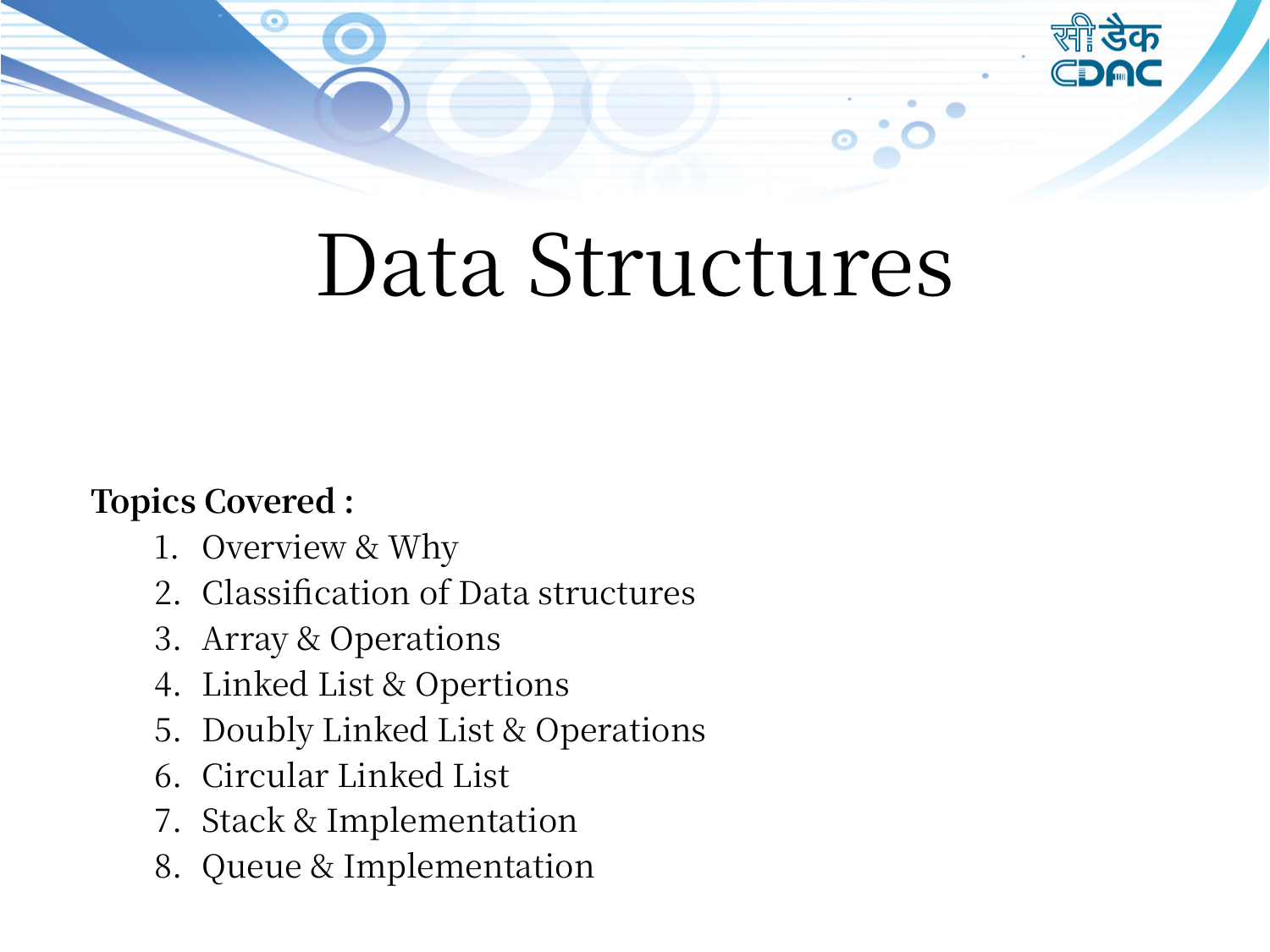

# Data Structures
Topics Covered :
Overview & Why
Classification of Data structures
Array & Operations
Linked List & Opertions
Doubly Linked List & Operations
Circular Linked List
Stack & Implementation
Queue & Implementation